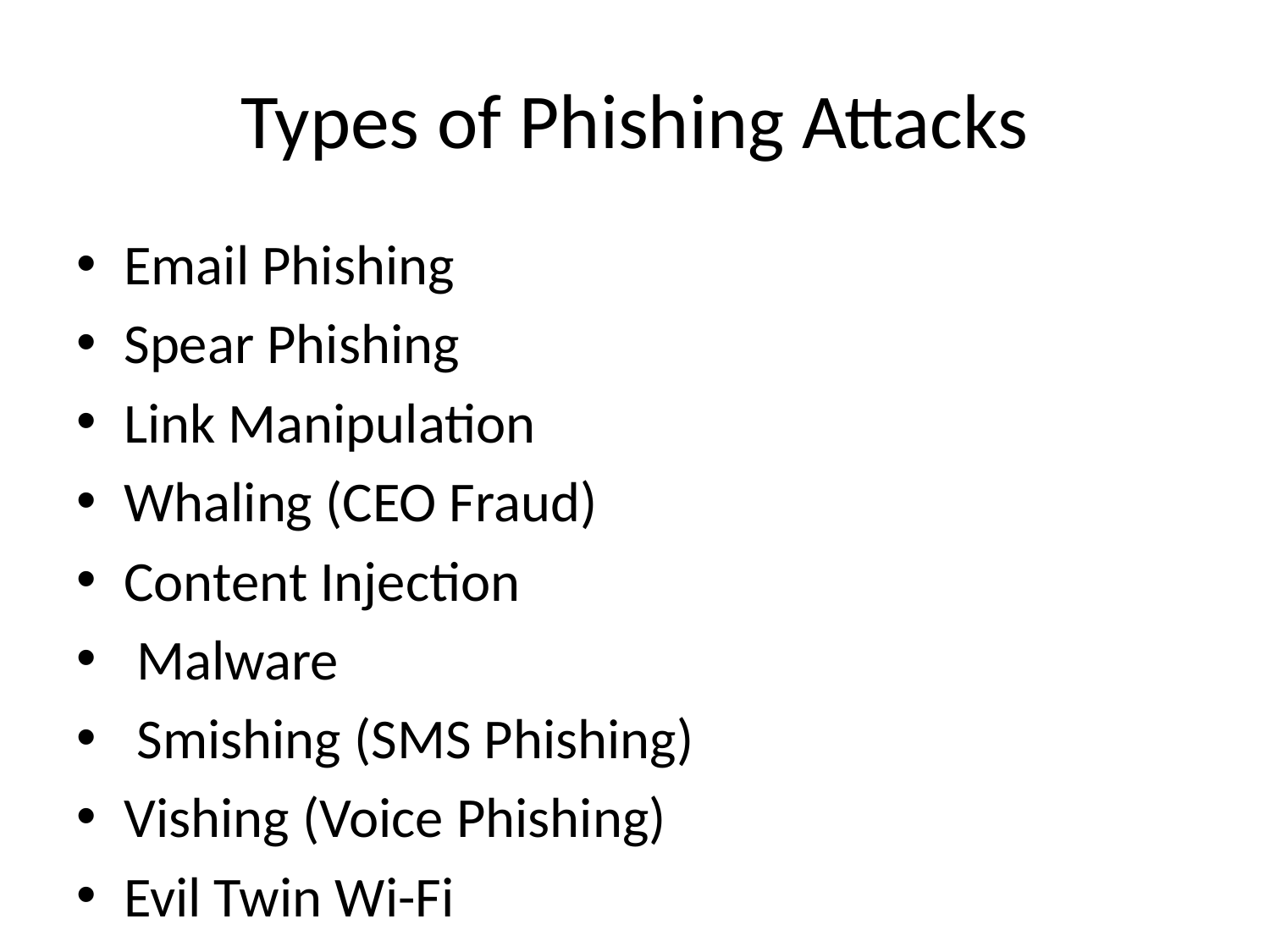

# Types of Phishing Attacks
Email Phishing
Spear Phishing
Link Manipulation
Whaling (CEO Fraud)
Content Injection
 Malware
 Smishing (SMS Phishing)
Vishing (Voice Phishing)
Evil Twin Wi-Fi
- Pharming (DNS Poisoning)